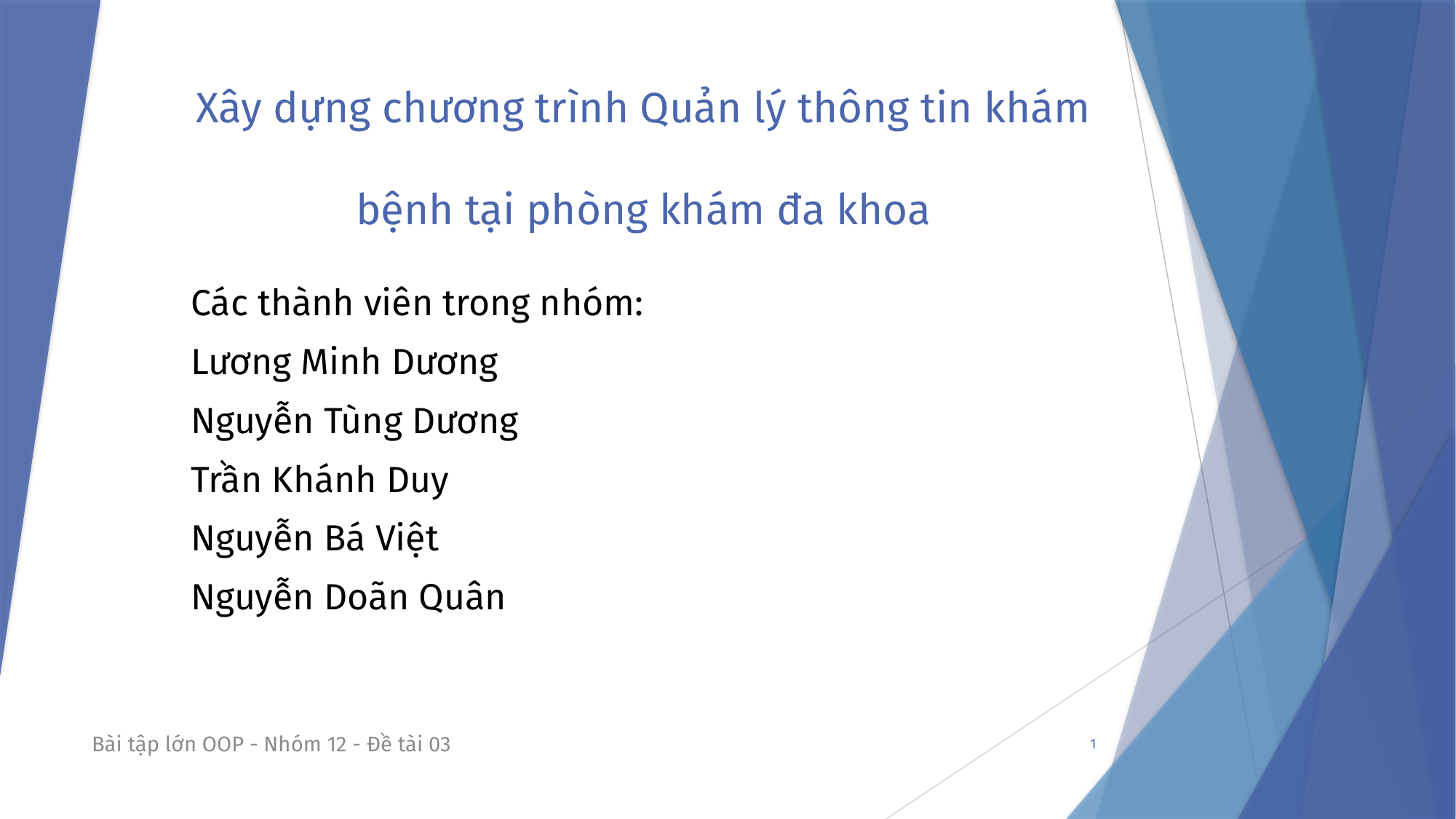

# Xây dựng chương trình Quản lý thông tin khám bệnh tại phòng khám đa khoa
Các thành viên trong nhóm:
Lương Minh Dương
Nguyễn Tùng Dương
Trần Khánh Duy
Nguyễn Bá Việt
Nguyễn Doãn Quân
Bài tập lớn OOP - Nhóm 12 - Đề tài 03
1